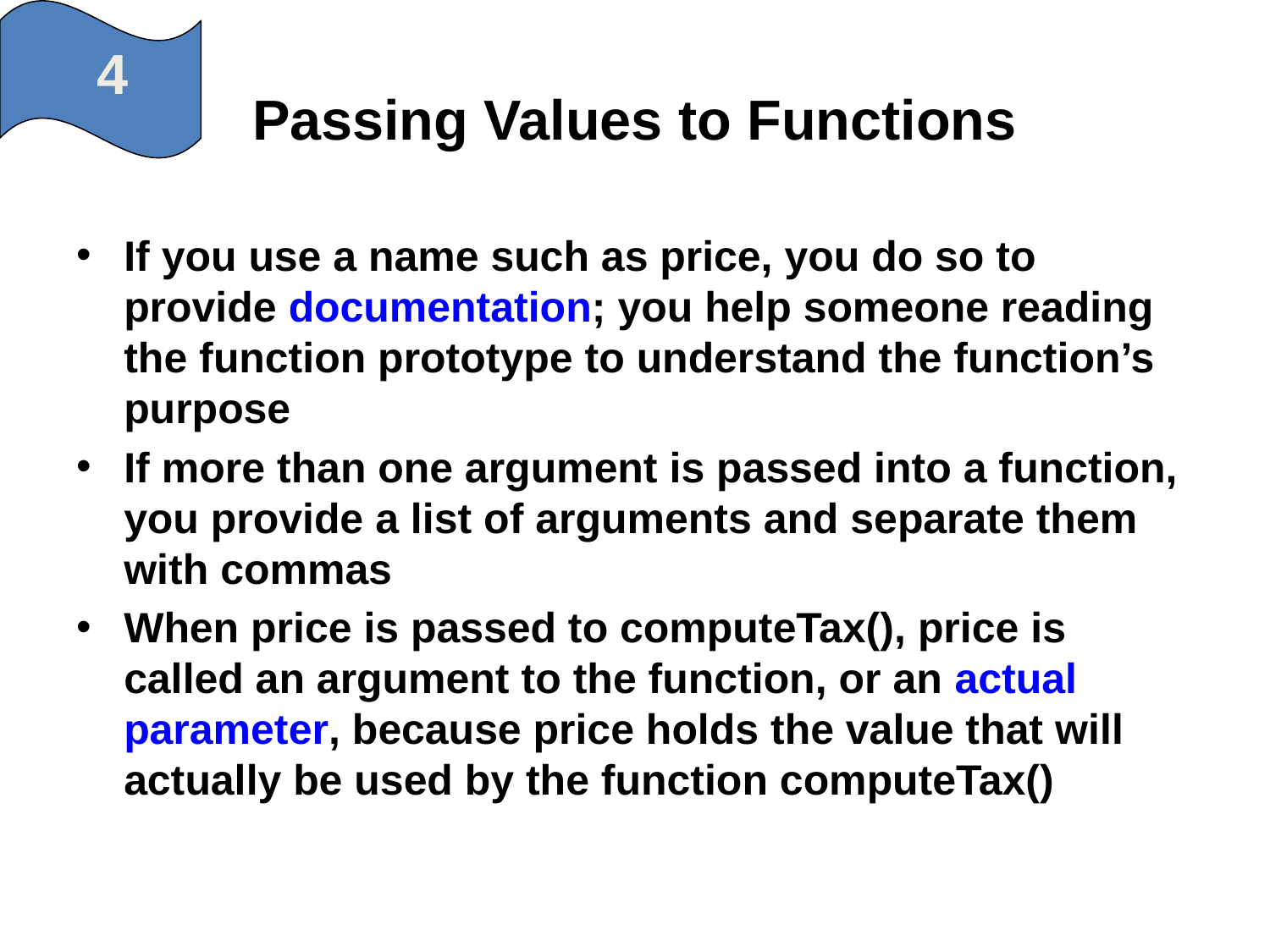

4
# Passing Values to Functions
If you use a name such as price, you do so to provide documentation; you help someone reading the function prototype to understand the function’s purpose
If more than one argument is passed into a function, you provide a list of arguments and separate them with commas
When price is passed to computeTax(), price is called an argument to the function, or an actual parameter, because price holds the value that will actually be used by the function computeTax()